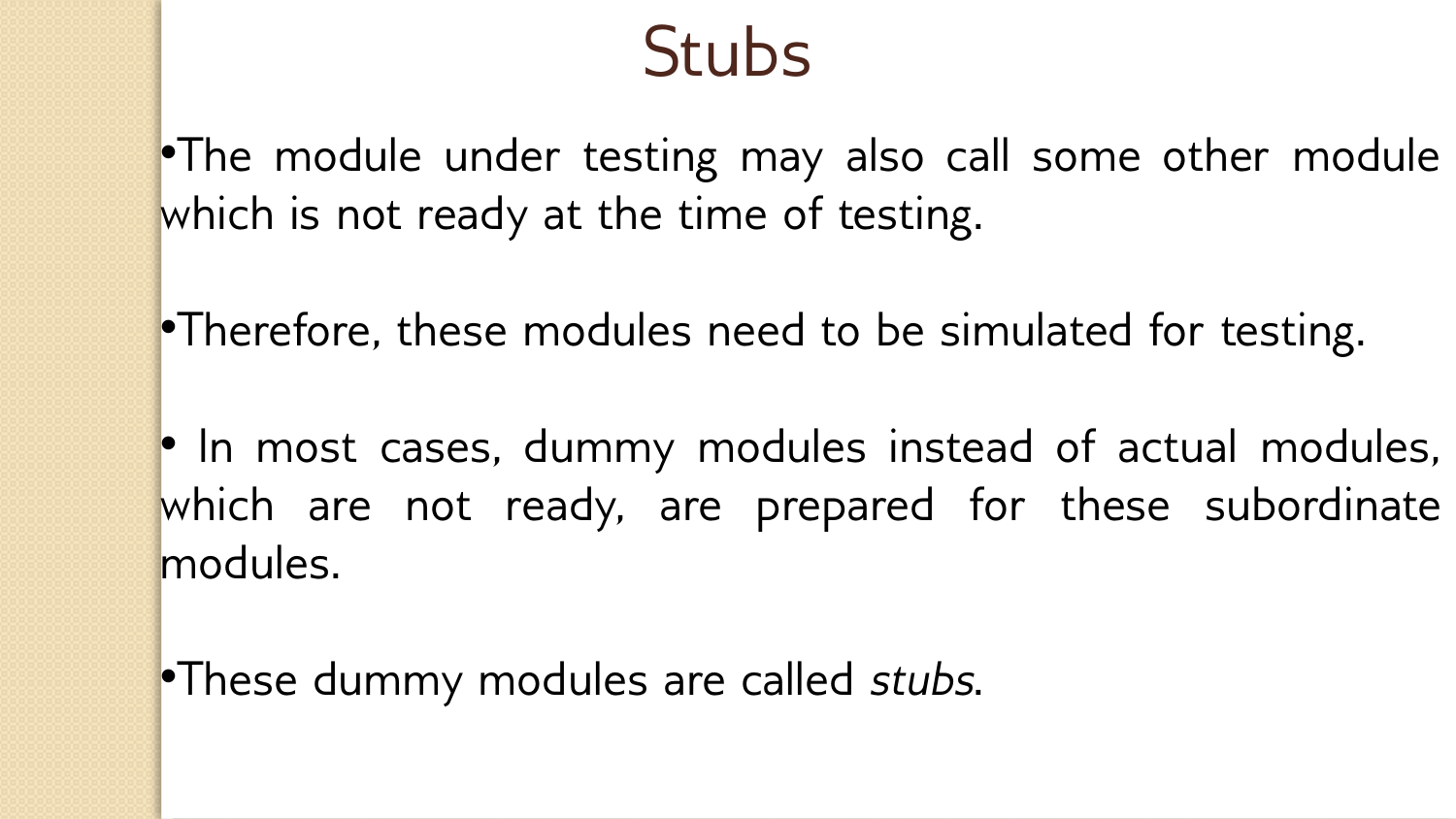

Stubs
The module under testing may also call some other module which is not ready at the time of testing.

Therefore, these modules need to be simulated for testing.

 In most cases, dummy modules instead of actual modules, which are not ready, are prepared for these subordinate modules.

These dummy modules are called stubs.